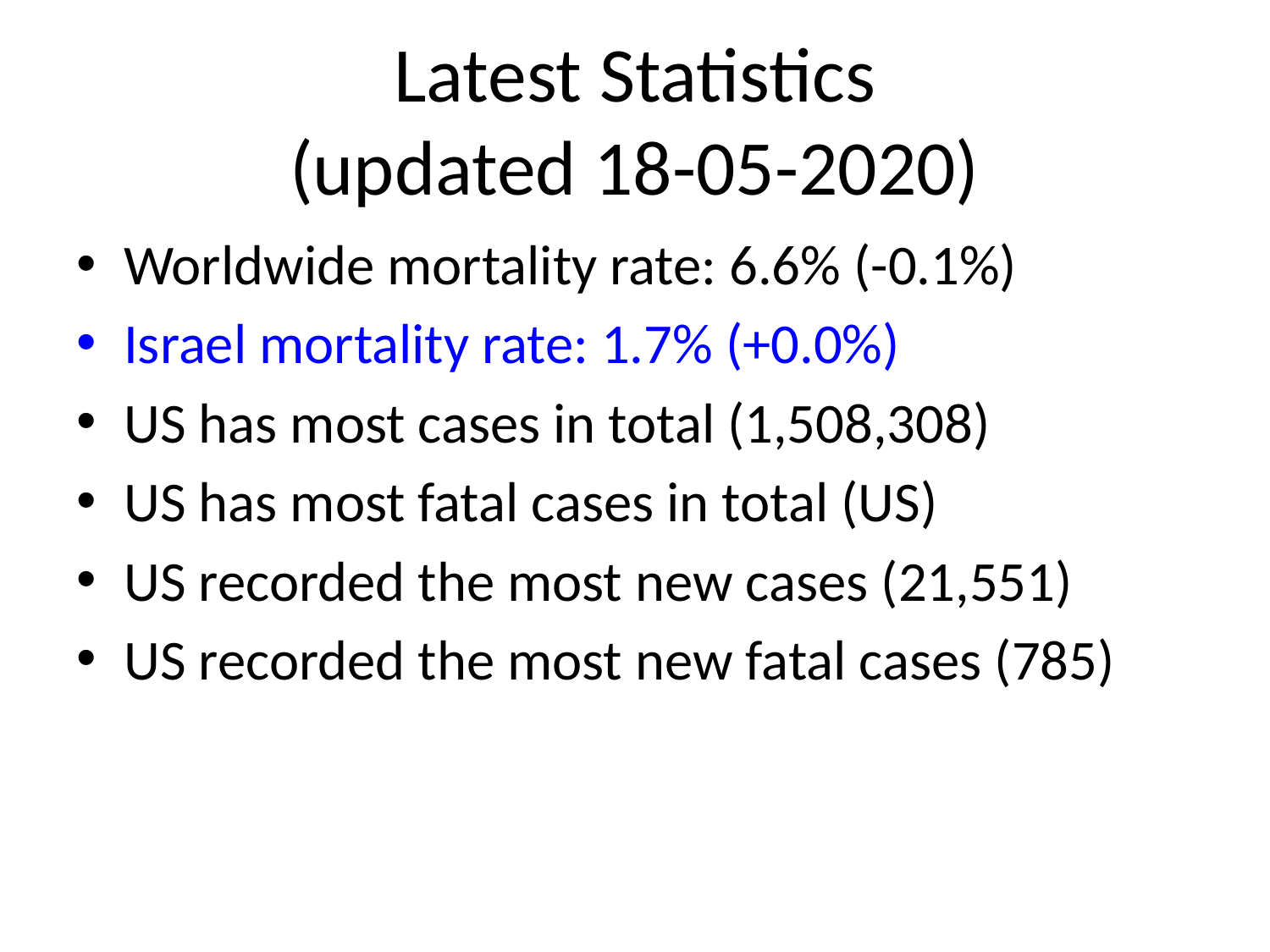

# Latest Statistics
(updated 18-05-2020)
Worldwide mortality rate: 6.6% (-0.1%)
Israel mortality rate: 1.7% (+0.0%)
US has most cases in total (1,508,308)
US has most fatal cases in total (US)
US recorded the most new cases (21,551)
US recorded the most new fatal cases (785)